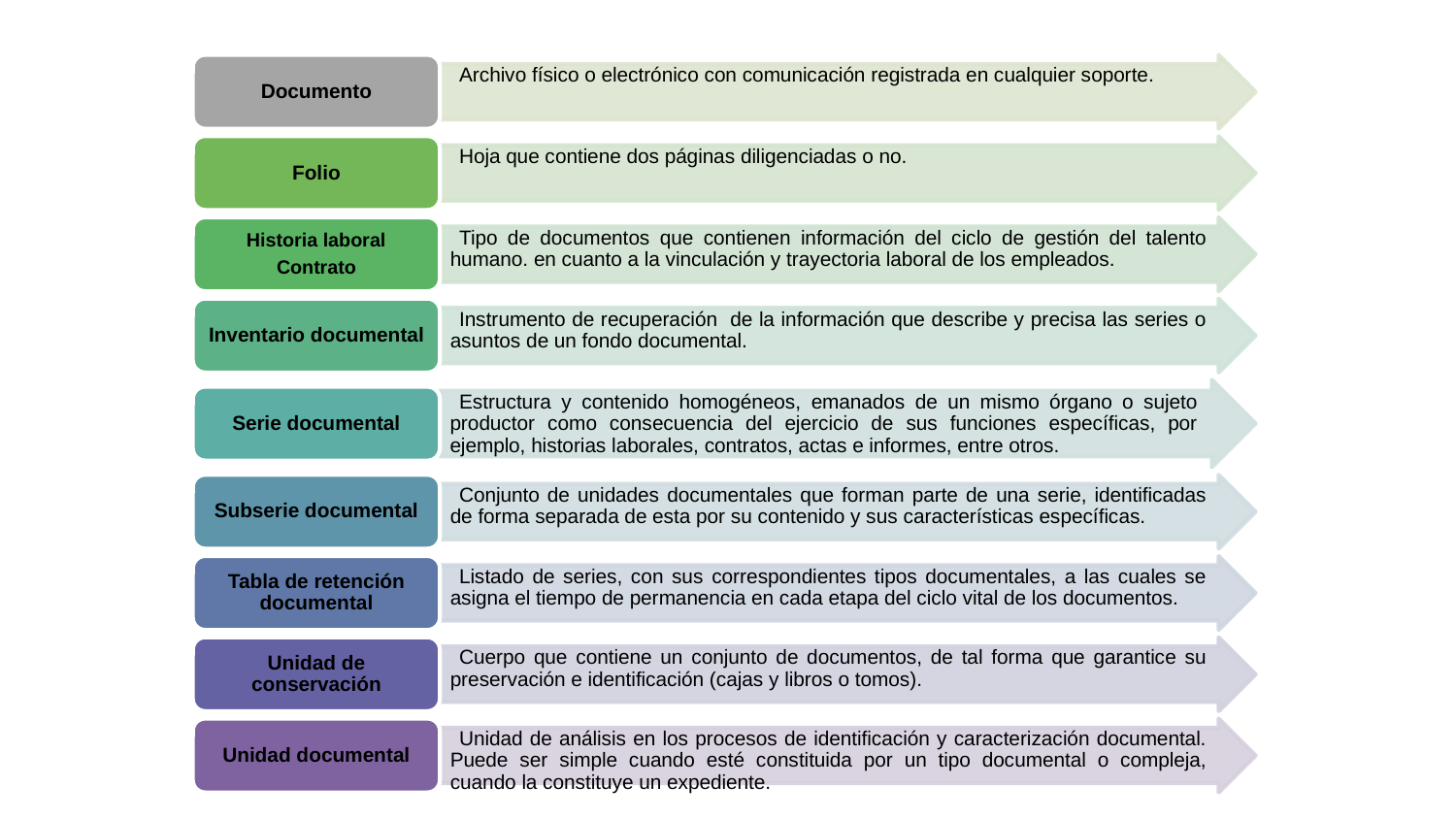

Documento
Archivo físico o electrónico con comunicación registrada en cualquier soporte.

Folio
Hoja que contiene dos páginas diligenciadas o no.

Historia laboral
Contrato
Tipo de documentos que contienen información del ciclo de gestión del talento humano. en cuanto a la vinculación y trayectoria laboral de los empleados.

Inventario documental
Instrumento de recuperación  de la información que describe y precisa las series o asuntos de un fondo documental.

Serie documental
Estructura y contenido homogéneos, emanados de un mismo órgano o sujeto productor como consecuencia del ejercicio de sus funciones específicas, por ejemplo, historias laborales, contratos, actas e informes, entre otros.

Subserie documental
Conjunto de unidades documentales que forman parte de una serie, identificadas de forma separada de esta por su contenido y sus características específicas.

Tabla de retención documental
Listado de series, con sus correspondientes tipos documentales, a las cuales se asigna el tiempo de permanencia en cada etapa del ciclo vital de los documentos.

Unidad de conservación
Cuerpo que contiene un conjunto de documentos, de tal forma que garantice su preservación e identificación (cajas y libros o tomos).

Unidad documental
Unidad de análisis en los procesos de identificación y caracterización documental. Puede ser simple cuando esté constituida por un tipo documental o compleja, cuando la constituye un expediente.